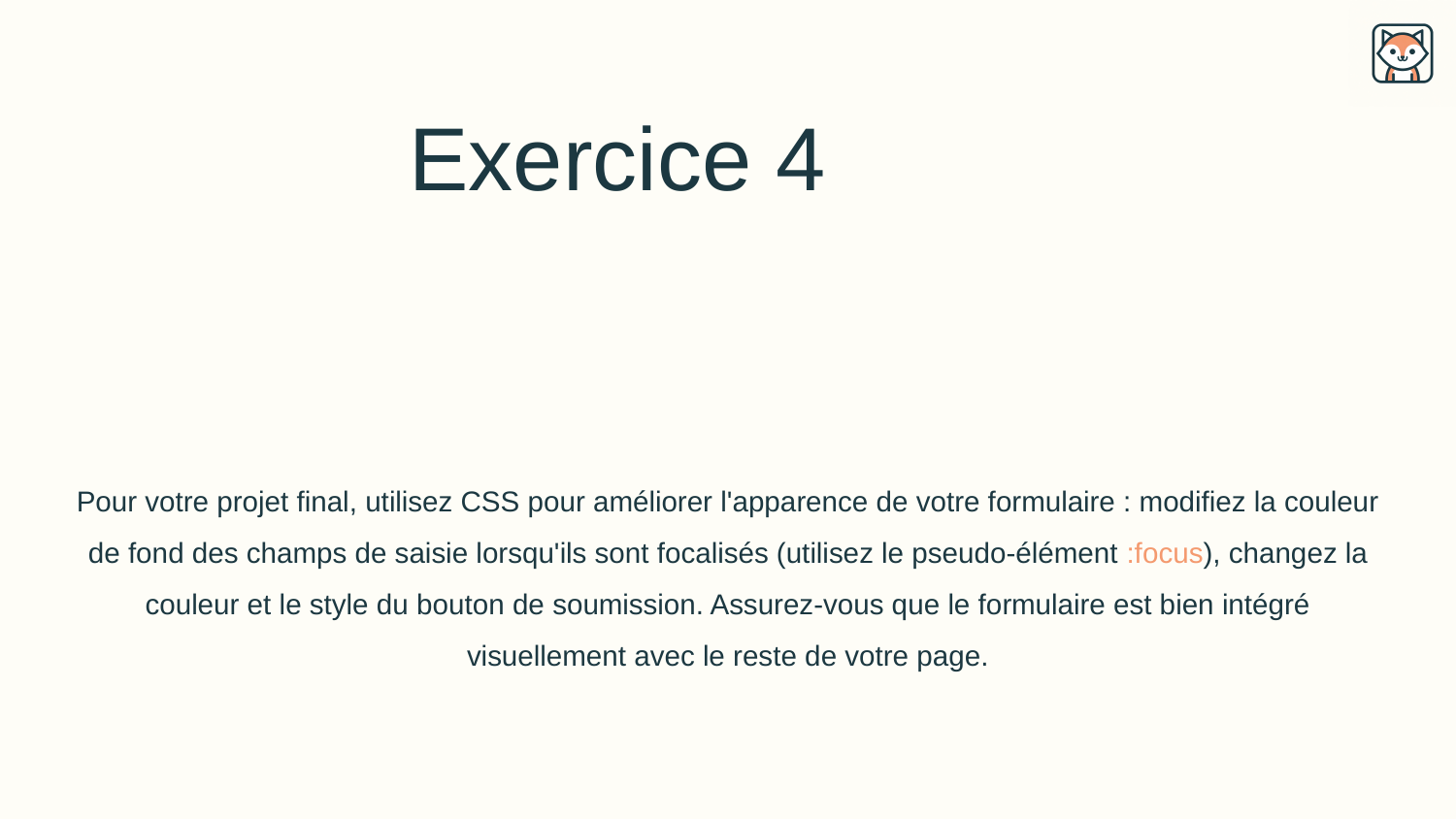

# Exercice 4
Pour votre projet final, utilisez CSS pour améliorer l'apparence de votre formulaire : modifiez la couleur de fond des champs de saisie lorsqu'ils sont focalisés (utilisez le pseudo-élément :focus), changez la couleur et le style du bouton de soumission. Assurez-vous que le formulaire est bien intégré visuellement avec le reste de votre page.